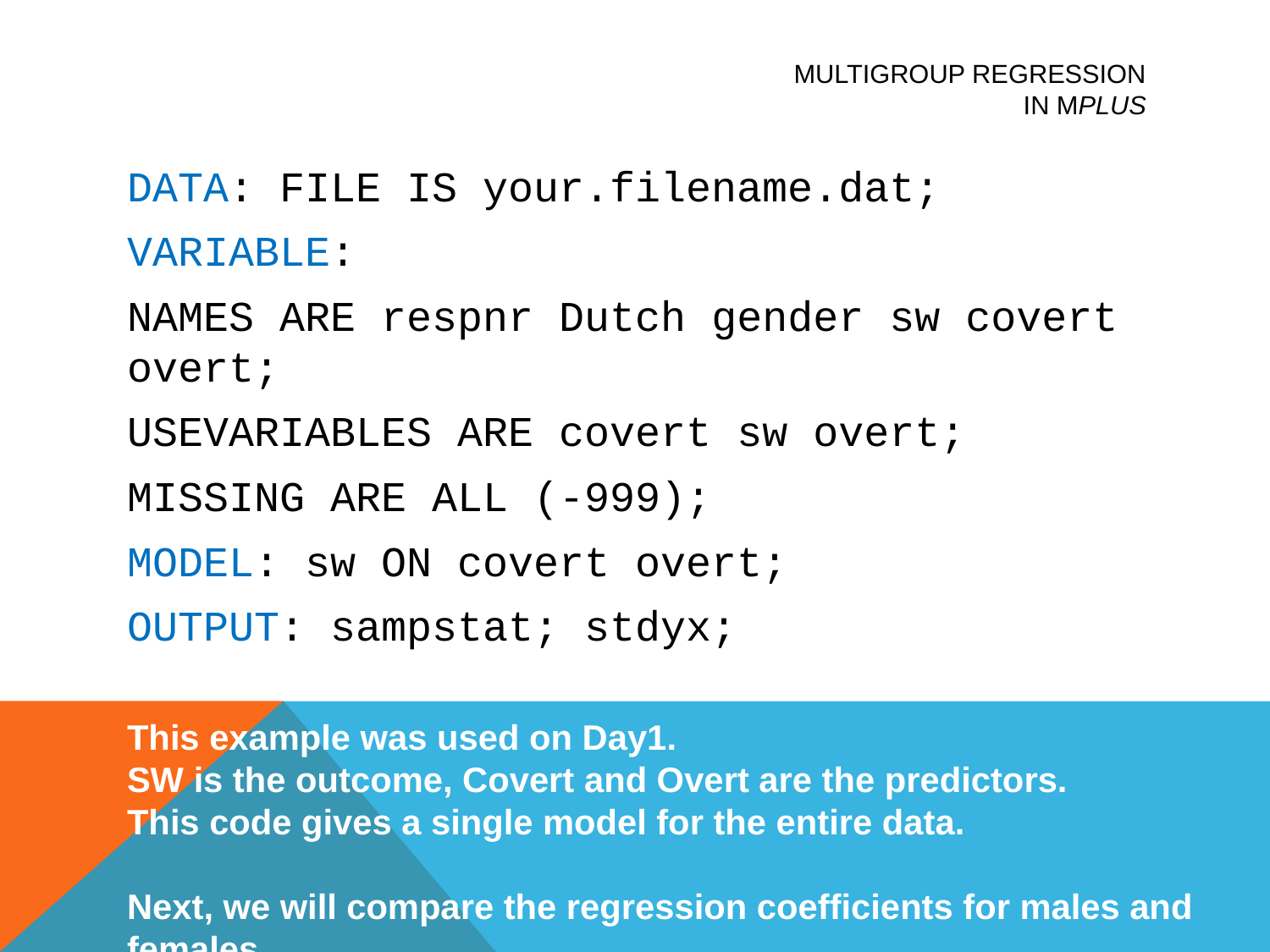

# Multigroup Regression in Mplus
DATA: FILE IS your.filename.dat;
VARIABLE:
NAMES ARE respnr Dutch gender sw covert overt;
USEVARIABLES ARE covert sw overt;
MISSING ARE ALL (-999);
MODEL: sw ON covert overt;
OUTPUT: sampstat; stdyx;
This example was used on Day1.
SW is the outcome, Covert and Overt are the predictors.
This code gives a single model for the entire data.

Next, we will compare the regression coefficients for males and females.